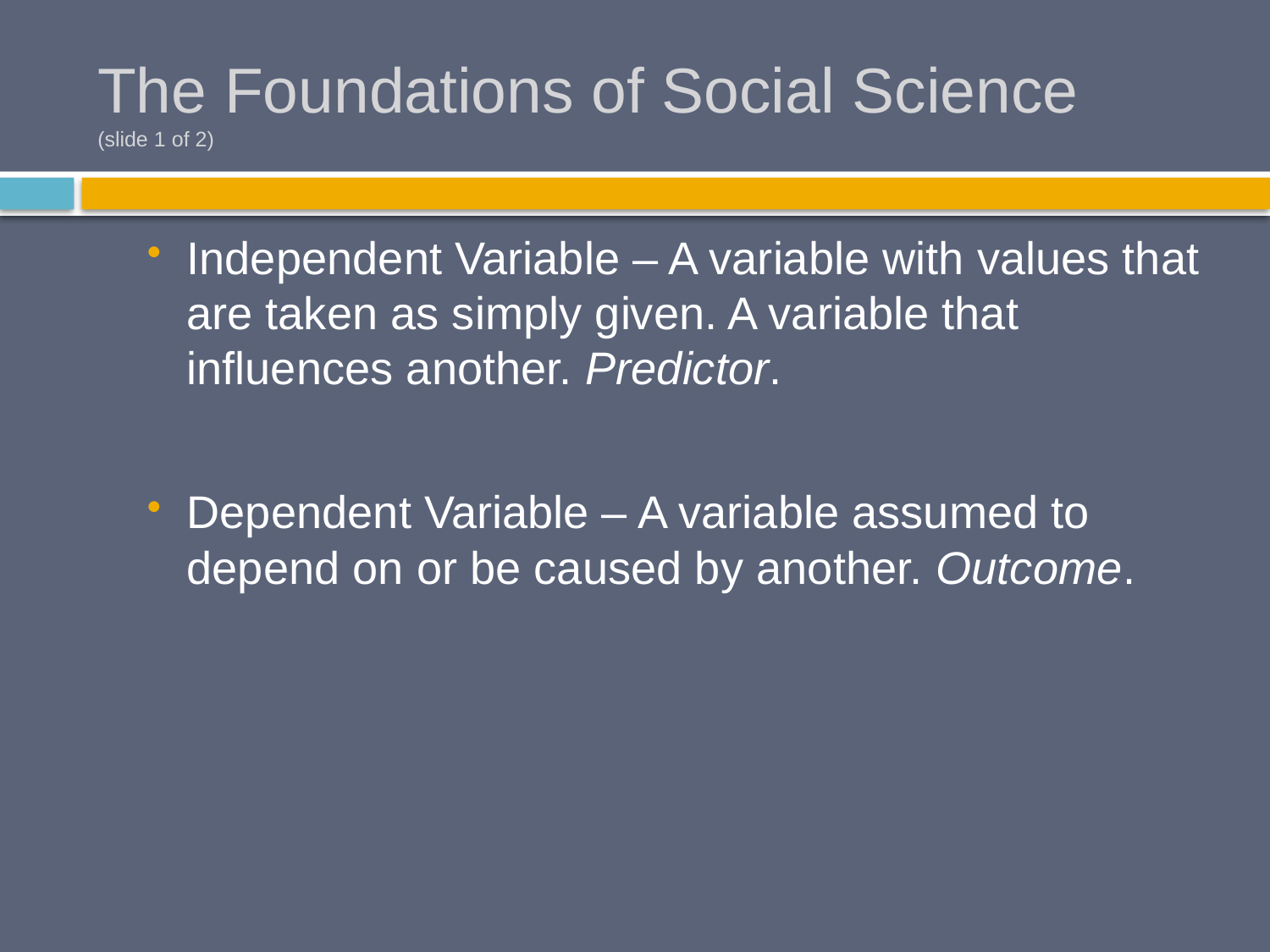

# The Foundations of Social Science (slide 1 of 2)
Independent Variable – A variable with values that are taken as simply given. A variable that influences another. Predictor.

Dependent Variable – A variable assumed to depend on or be caused by another. Outcome.